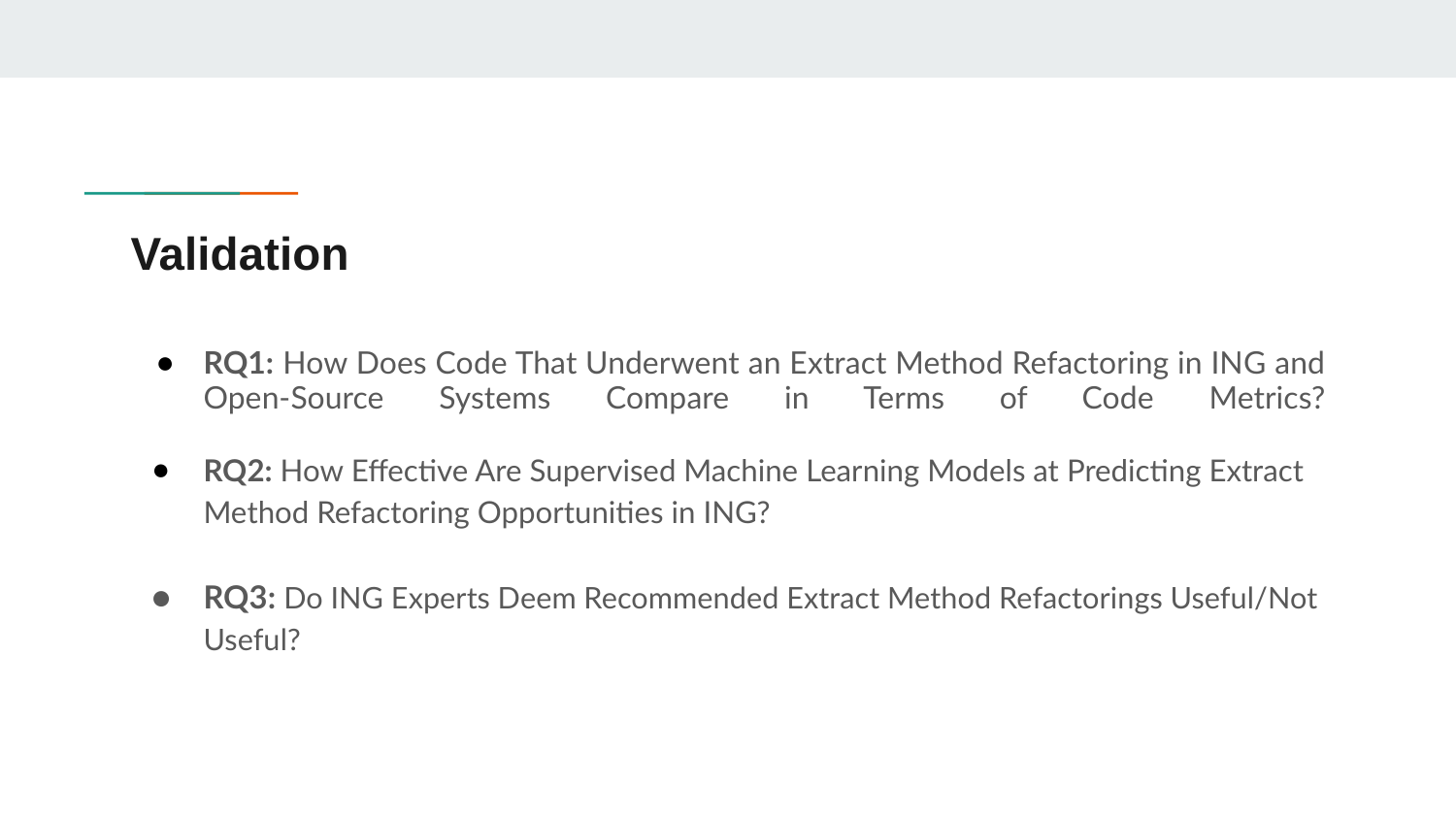

# Validation

RQ1: How Does Code That Underwent an Extract Method Refactoring in ING and Open-Source Systems Compare in Terms of Code Metrics?
RQ2: How Effective Are Supervised Machine Learning Models at Predicting Extract Method Refactoring Opportunities in ING?
RQ3: Do ING Experts Deem Recommended Extract Method Refactorings Useful/Not Useful?